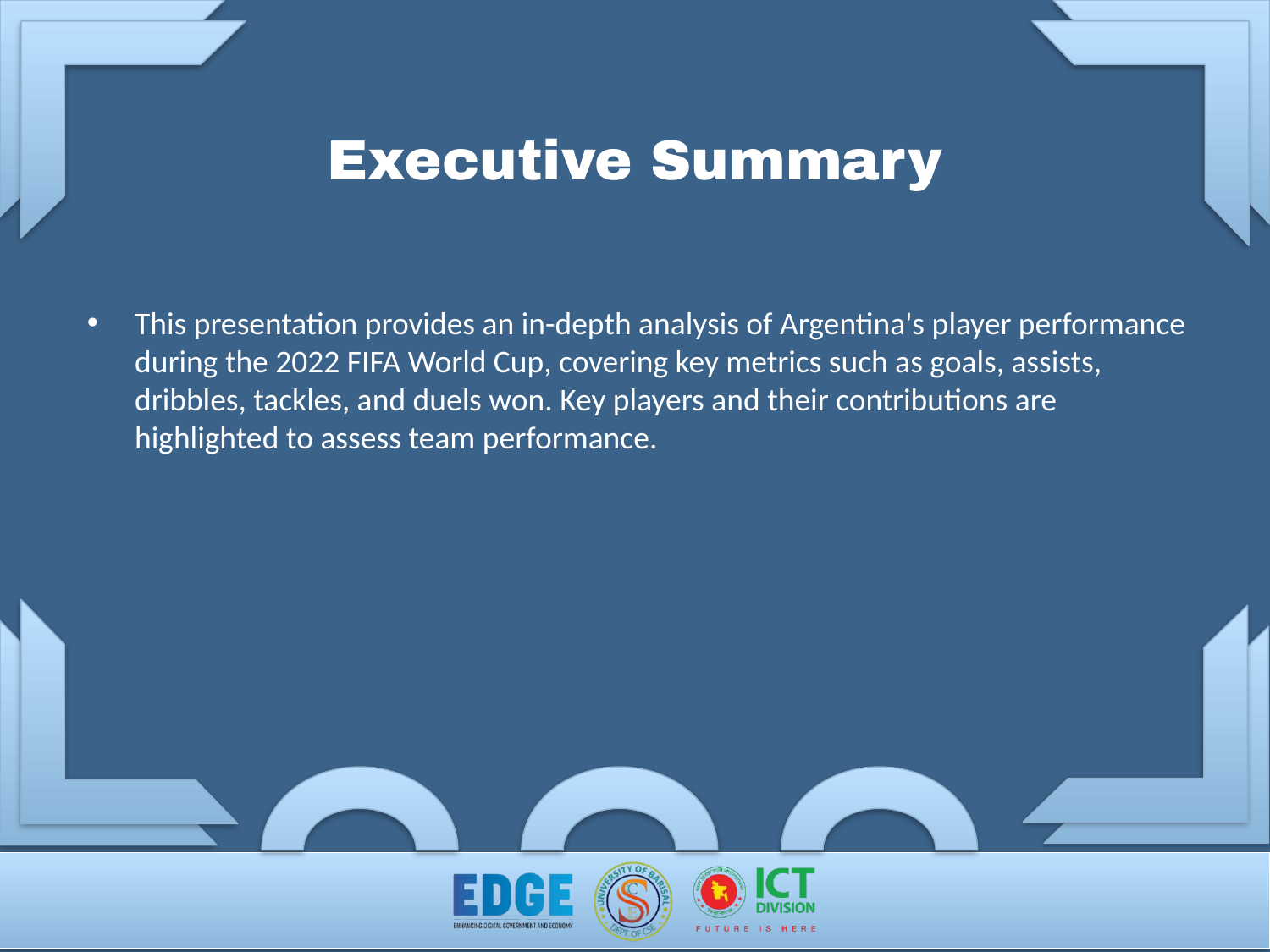

# Executive Summary
This presentation provides an in-depth analysis of Argentina's player performance during the 2022 FIFA World Cup, covering key metrics such as goals, assists, dribbles, tackles, and duels won. Key players and their contributions are highlighted to assess team performance.